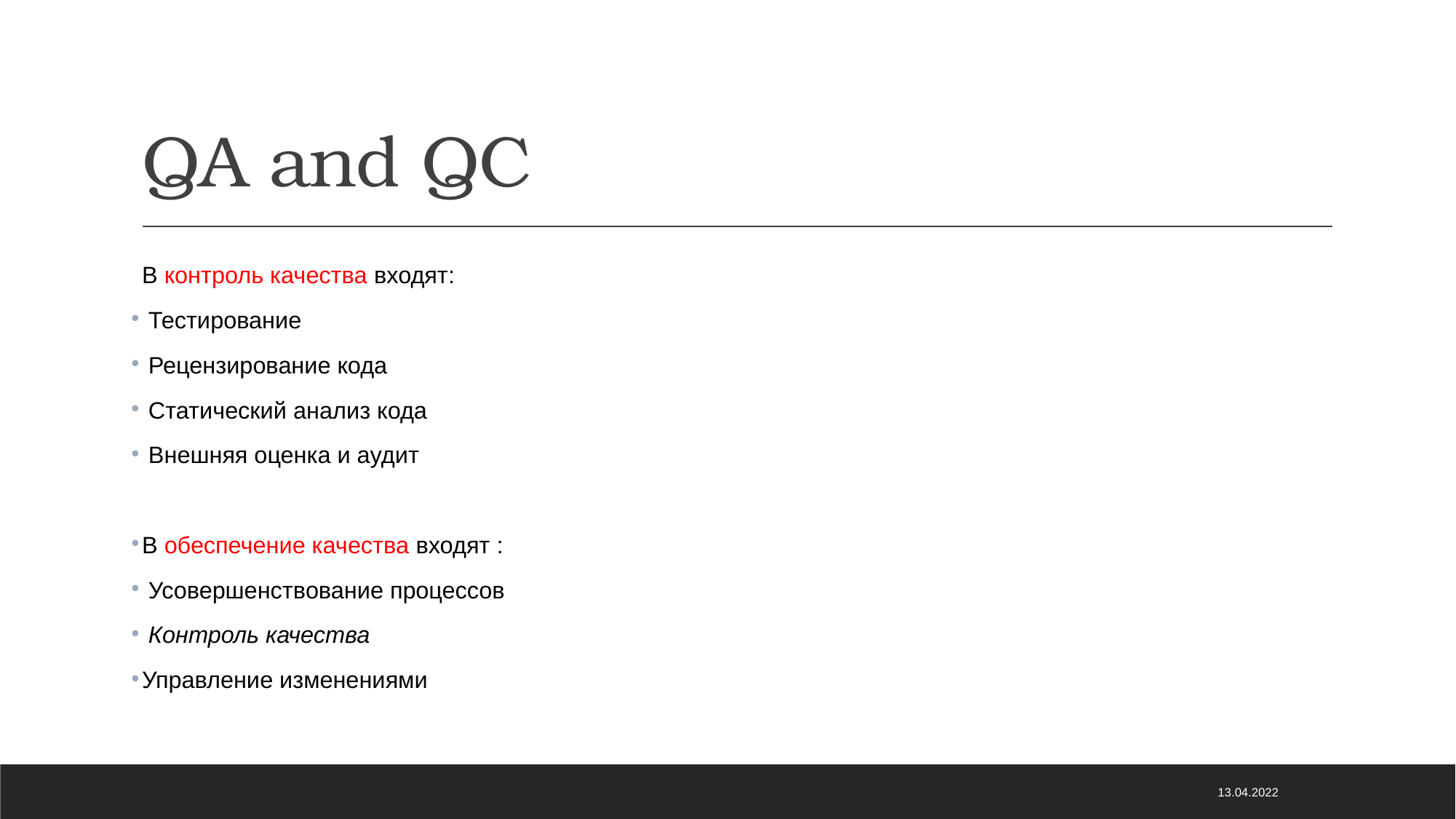

# QA and QC
В контроль качества входят:
 Тестирование
 Рецензирование кода
 Статический анализ кода
 Внешняя оценка и аудит

В обеспечение качества входят :
 Усовершенствование процессов
 Контроль качества
Управление изменениями

13.04.2022